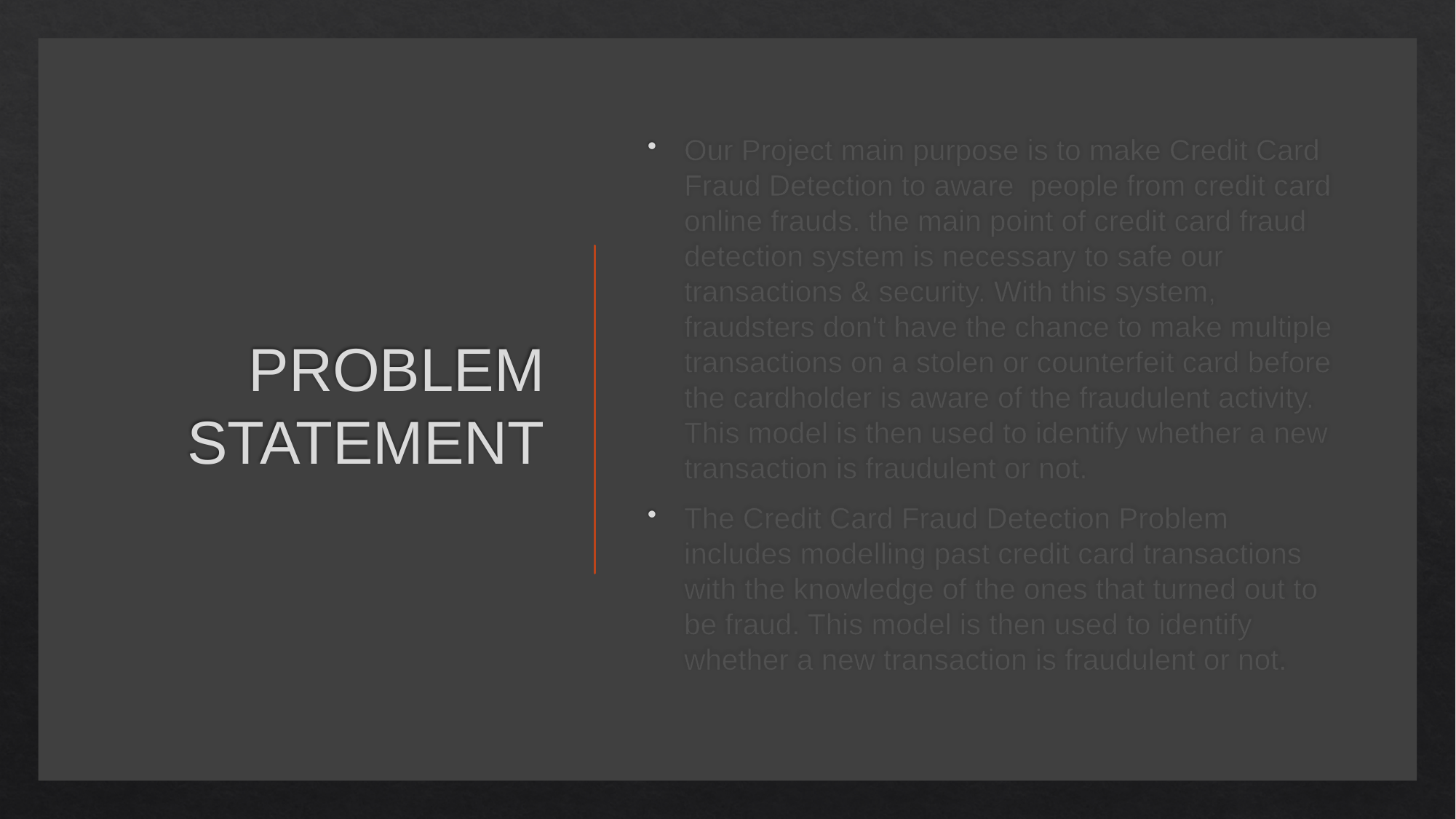

# PROBLEM STATEMENT
Our Project main purpose is to make Credit Card Fraud Detection to aware  people from credit card online frauds. the main point of credit card fraud detection system is necessary to safe our transactions & security. With this system, fraudsters don't have the chance to make multiple transactions on a stolen or counterfeit card before the cardholder is aware of the fraudulent activity. This model is then used to identify whether a new transaction is fraudulent or not.
The Credit Card Fraud Detection Problem includes modelling past credit card transactions with the knowledge of the ones that turned out to be fraud. This model is then used to identify whether a new transaction is fraudulent or not.